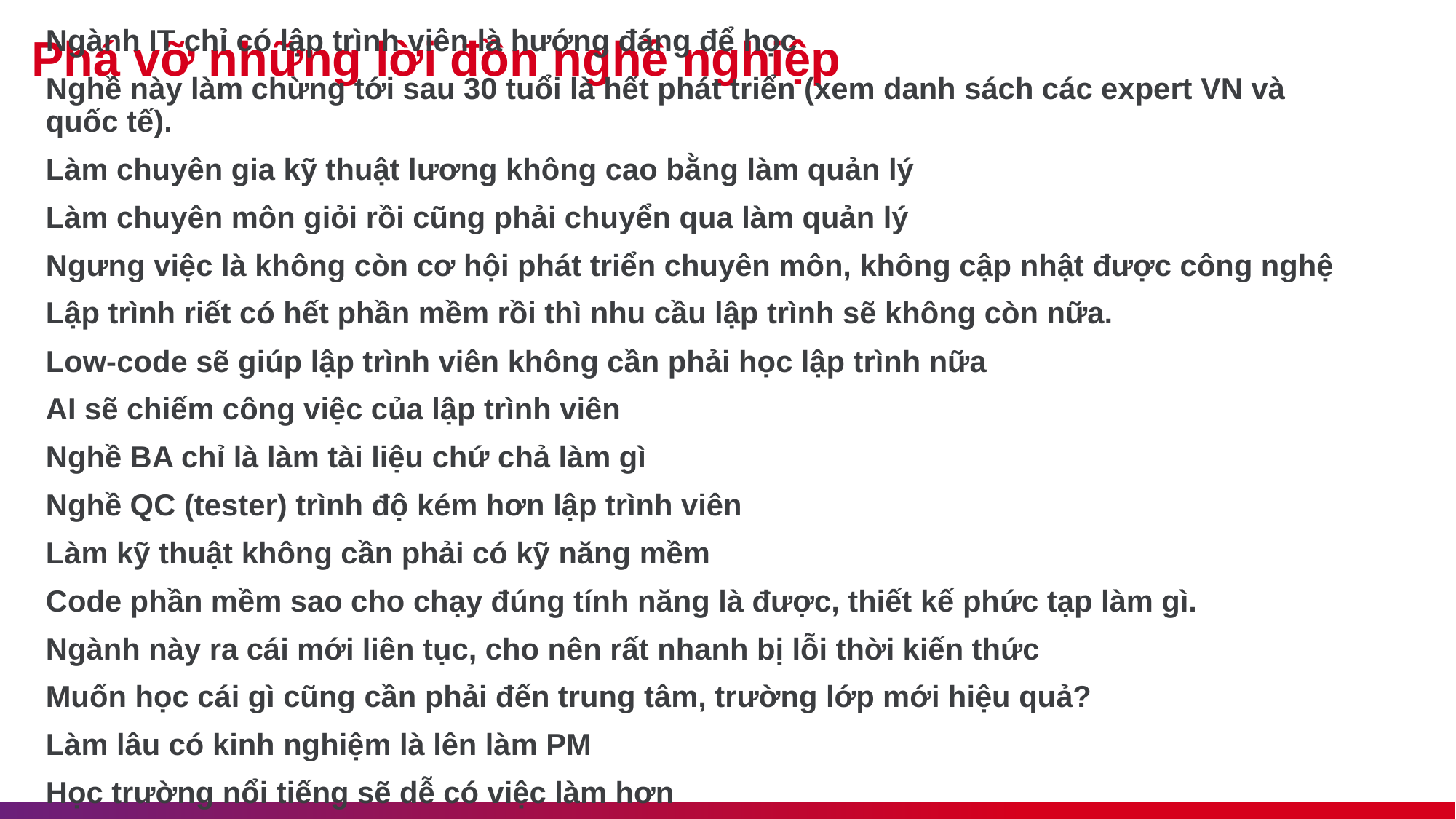

# Phá vỡ những lời đồn nghề nghiệp
Ngành IT chỉ có lập trình viên là hướng đáng để học
Nghề này làm chừng tới sau 30 tuổi là hết phát triển (xem danh sách các expert VN và quốc tế).
Làm chuyên gia kỹ thuật lương không cao bằng làm quản lý
Làm chuyên môn giỏi rồi cũng phải chuyển qua làm quản lý
Ngưng việc là không còn cơ hội phát triển chuyên môn, không cập nhật được công nghệ
Lập trình riết có hết phần mềm rồi thì nhu cầu lập trình sẽ không còn nữa.
Low-code sẽ giúp lập trình viên không cần phải học lập trình nữa
AI sẽ chiếm công việc của lập trình viên
Nghề BA chỉ là làm tài liệu chứ chả làm gì
Nghề QC (tester) trình độ kém hơn lập trình viên
Làm kỹ thuật không cần phải có kỹ năng mềm
Code phần mềm sao cho chạy đúng tính năng là được, thiết kế phức tạp làm gì.
Ngành này ra cái mới liên tục, cho nên rất nhanh bị lỗi thời kiến thức
Muốn học cái gì cũng cần phải đến trung tâm, trường lớp mới hiệu quả?
Làm lâu có kinh nghiệm là lên làm PM
Học trường nổi tiếng sẽ dễ có việc làm hơn